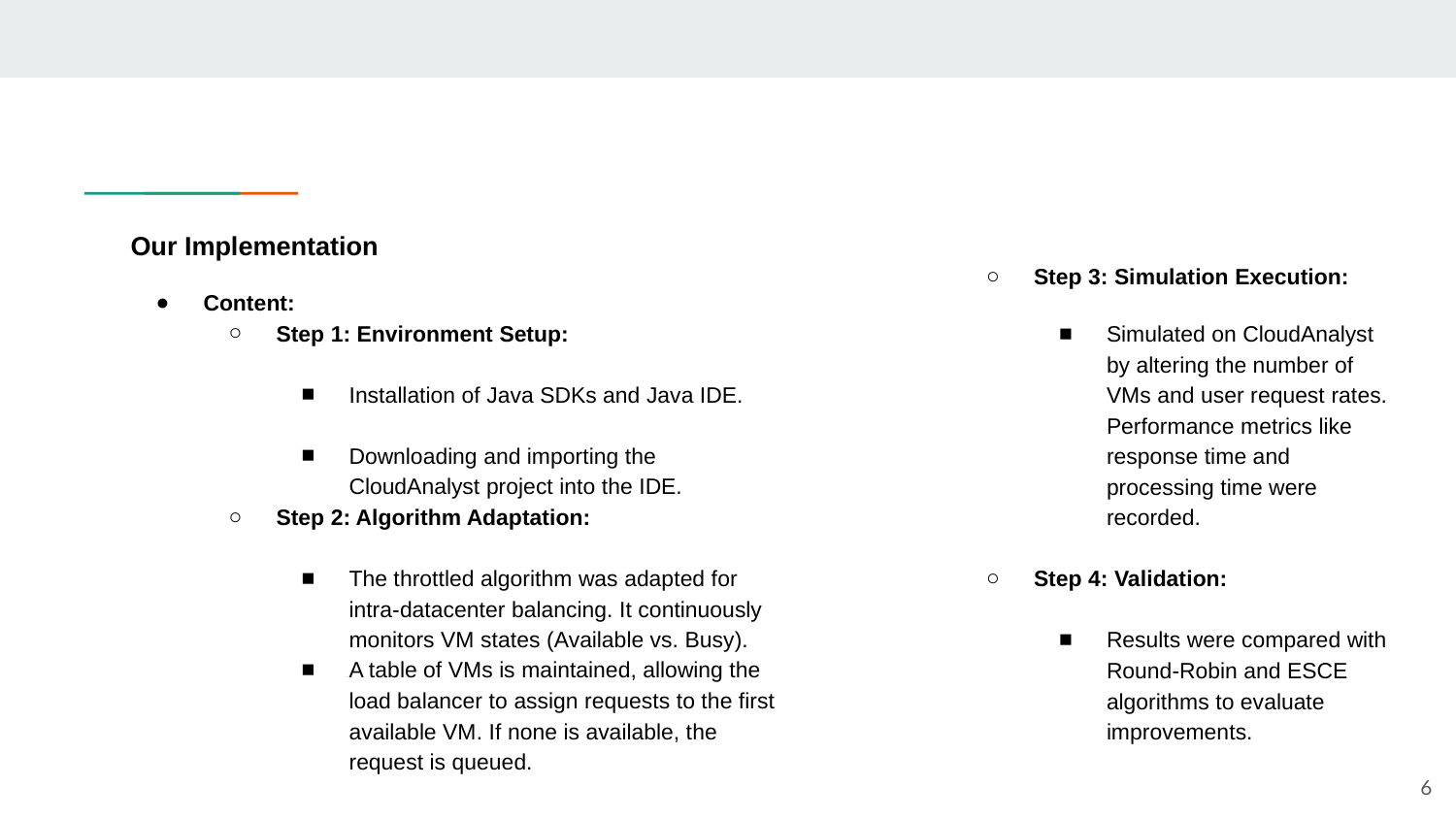

# Our Implementation
Content:
Step 1: Environment Setup:
Installation of Java SDKs and Java IDE.
Downloading and importing the CloudAnalyst project into the IDE.
Step 2: Algorithm Adaptation:
The throttled algorithm was adapted for intra-datacenter balancing. It continuously monitors VM states (Available vs. Busy).
A table of VMs is maintained, allowing the load balancer to assign requests to the first available VM. If none is available, the request is queued.

Step 3: Simulation Execution:
Simulated on CloudAnalyst by altering the number of VMs and user request rates. Performance metrics like response time and processing time were recorded.
Step 4: Validation:
Results were compared with Round-Robin and ESCE algorithms to evaluate improvements.
6